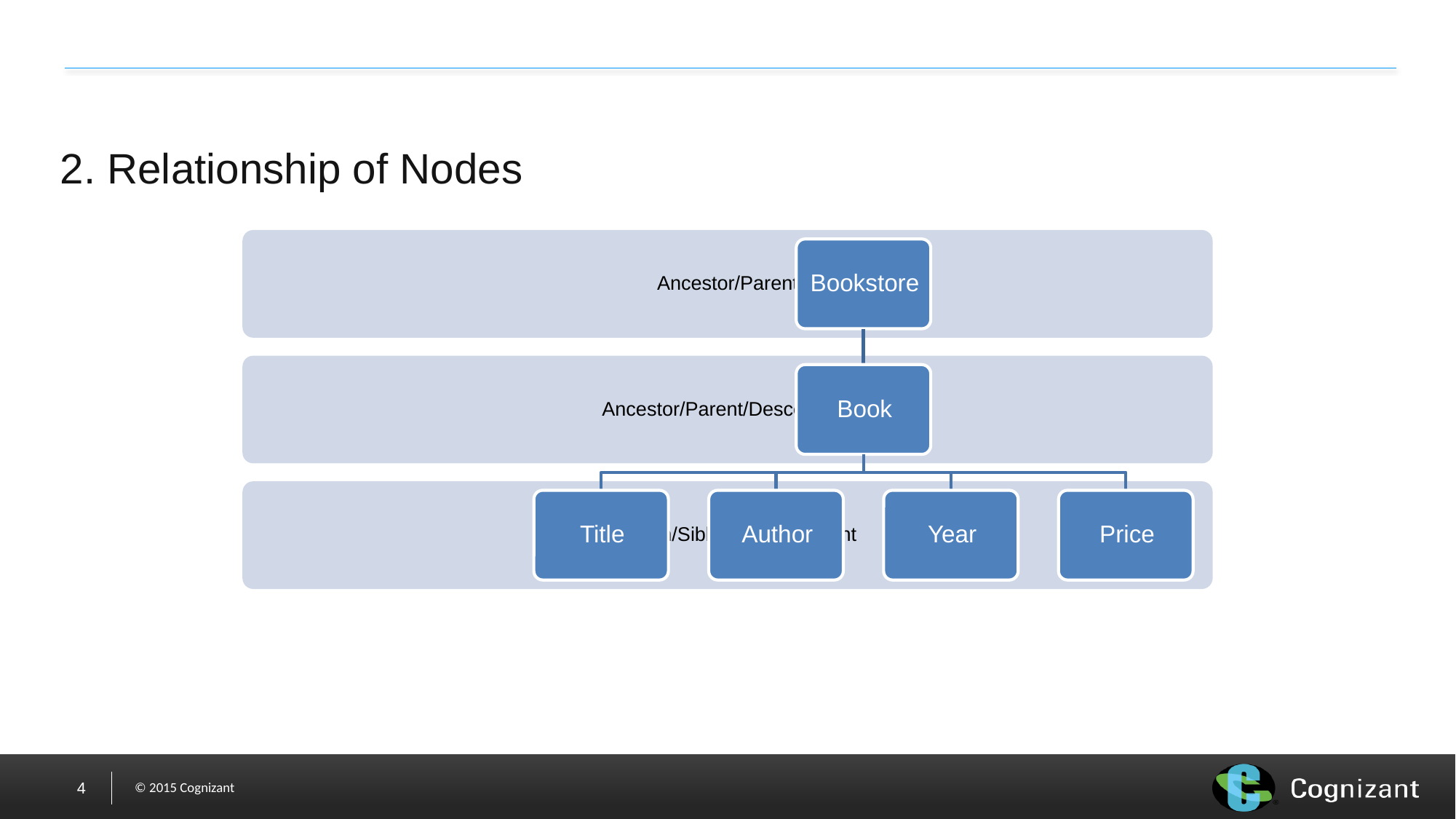

Children/Siblings/Descendant
Ancestor/Parent/Descendant
Ancestor/Parent
Bookstore
Book
Title
Author
Year
Price
2. Relationship of Nodes

4